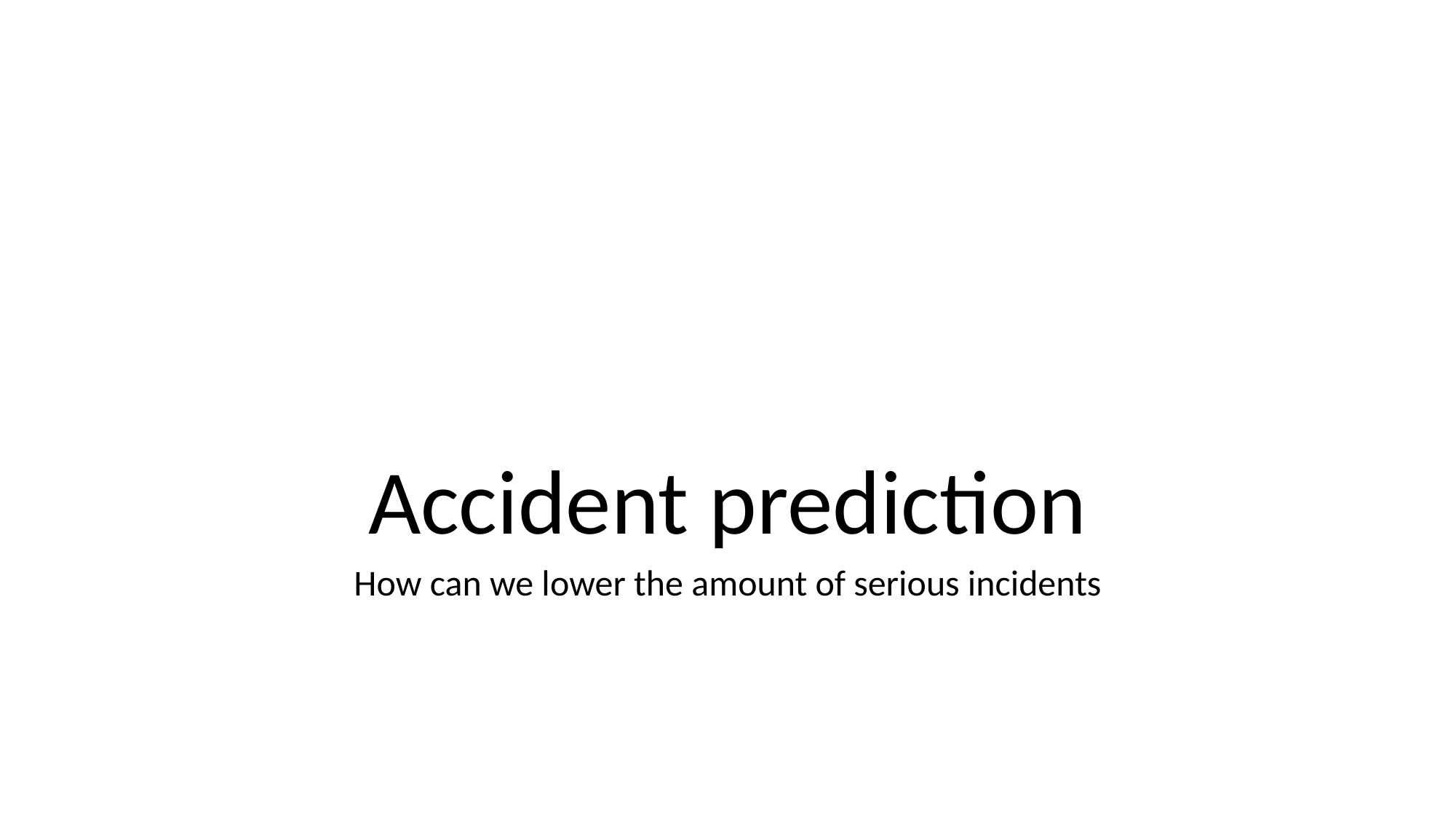

# Accident prediction
How can we lower the amount of serious incidents